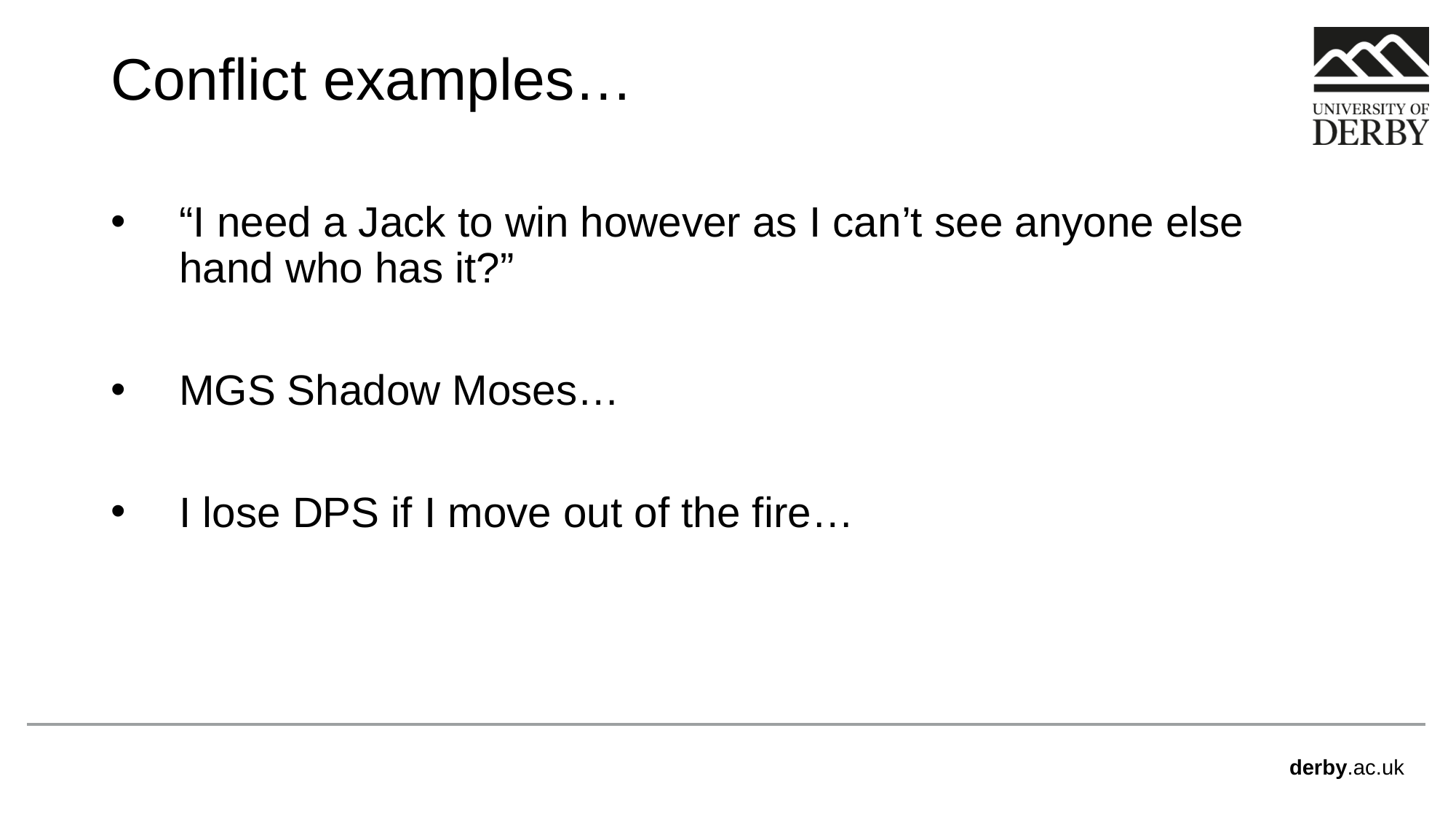

# Conflict examples…

“I need a Jack to win however as I can’t see anyone else hand who has it?”

MGS Shadow Moses…

I lose DPS if I move out of the fire…